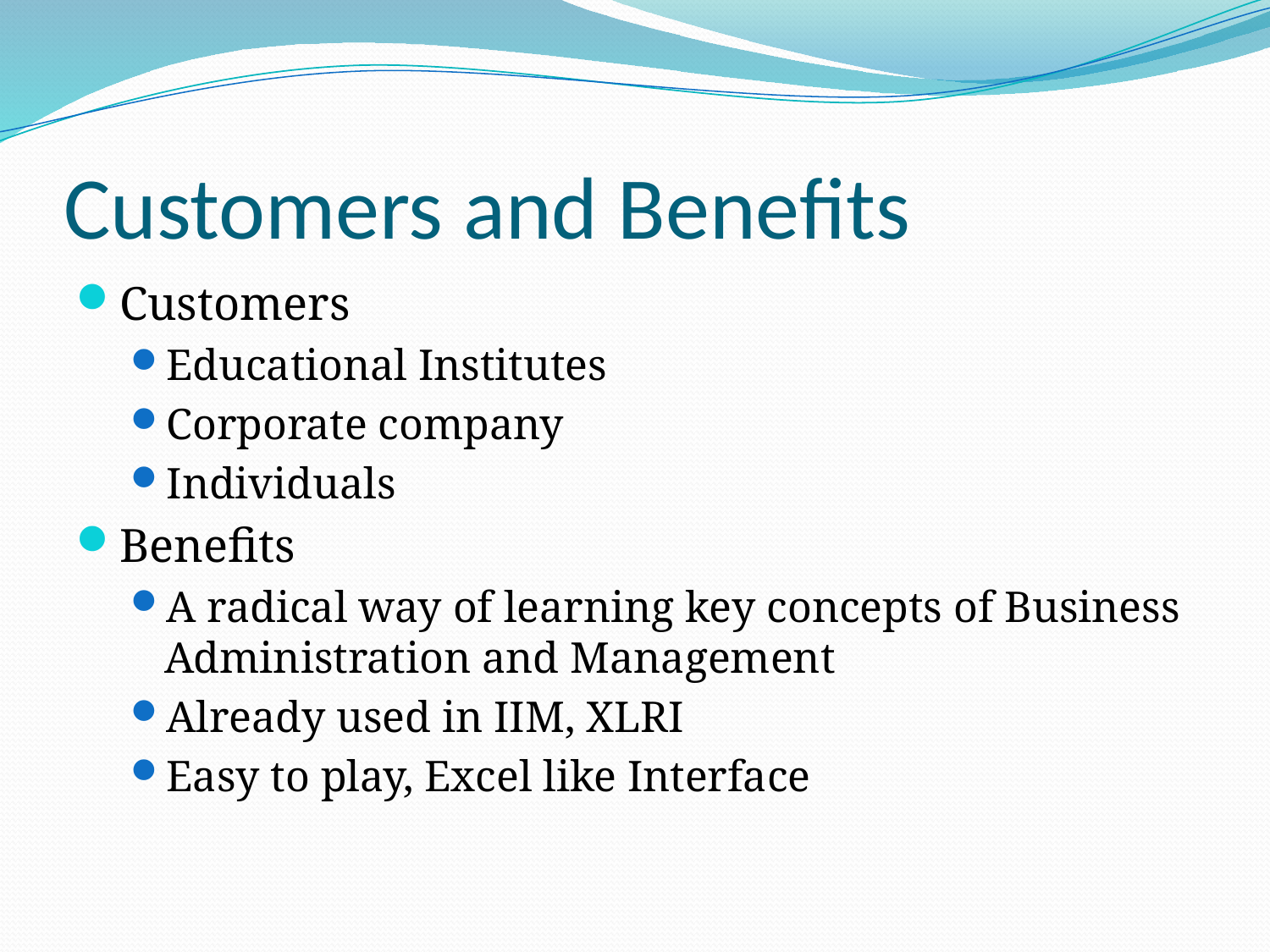

# Customers and Benefits
Customers
Educational Institutes
Corporate company
Individuals
Benefits
A radical way of learning key concepts of Business Administration and Management
Already used in IIM, XLRI
Easy to play, Excel like Interface